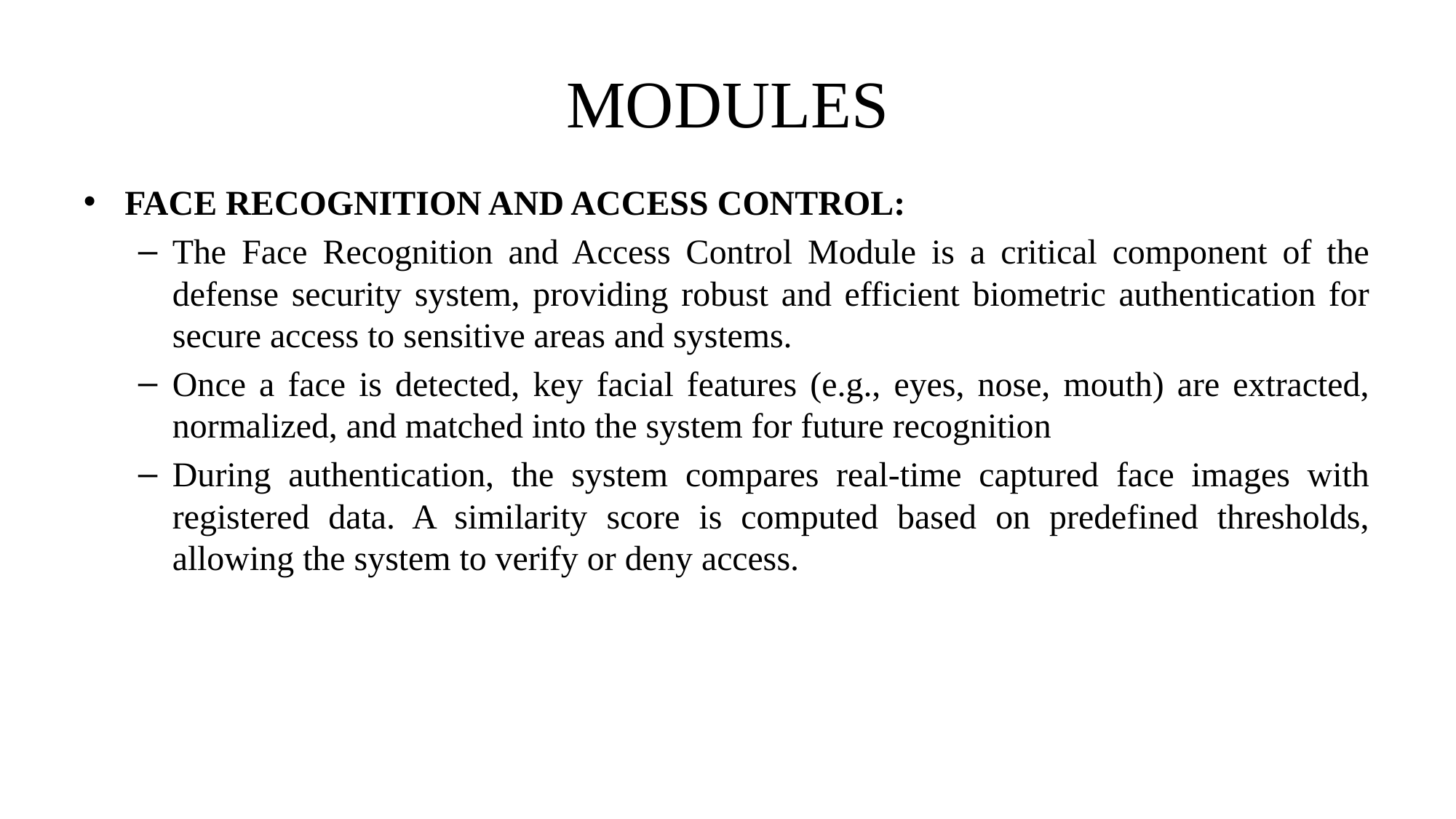

# MODULES
FACE RECOGNITION AND ACCESS CONTROL:
The Face Recognition and Access Control Module is a critical component of the defense security system, providing robust and efficient biometric authentication for secure access to sensitive areas and systems.
Once a face is detected, key facial features (e.g., eyes, nose, mouth) are extracted, normalized, and matched into the system for future recognition
During authentication, the system compares real-time captured face images with registered data. A similarity score is computed based on predefined thresholds, allowing the system to verify or deny access.